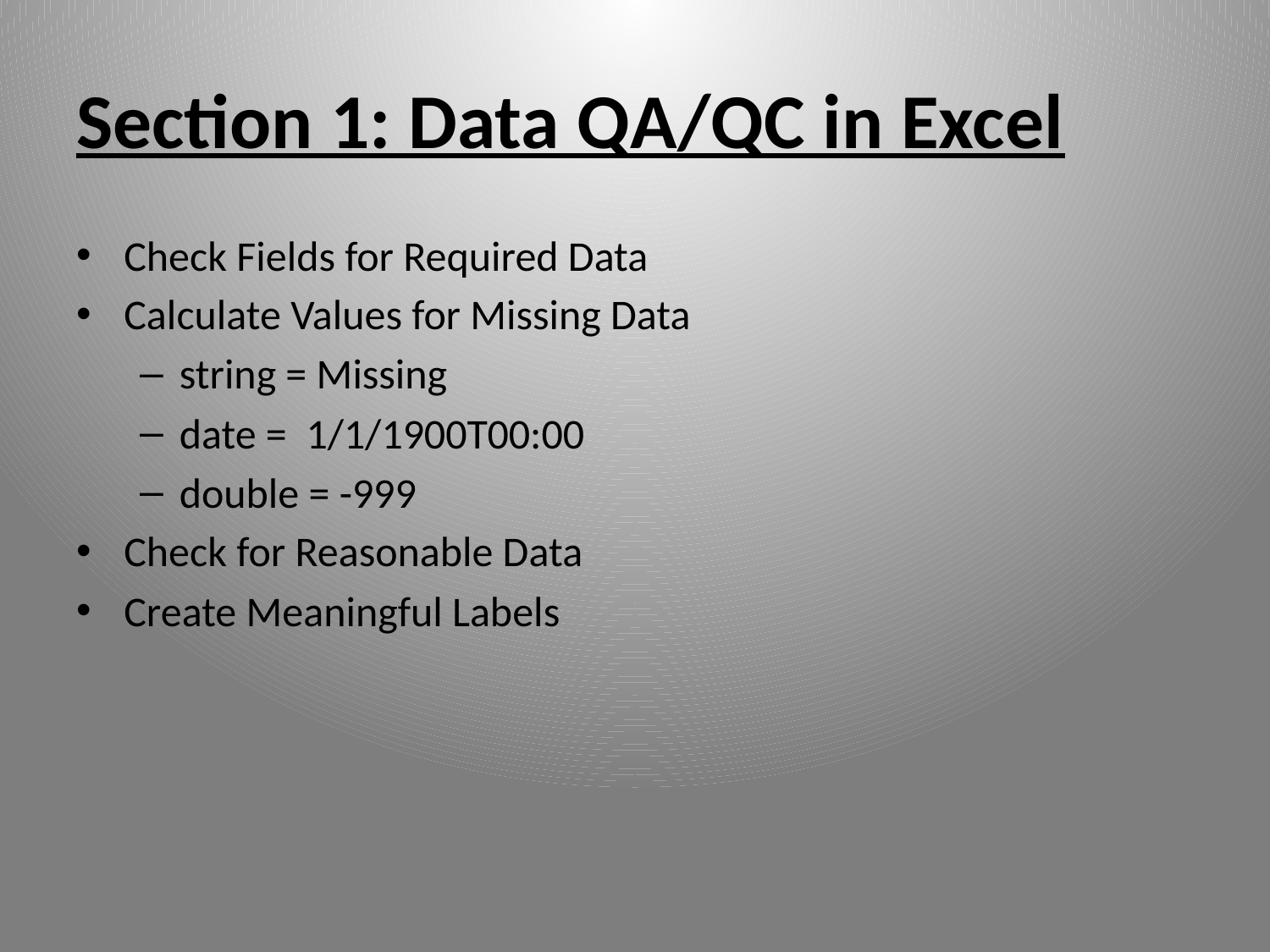

# Section 1: Data QA/QC in Excel
Check Fields for Required Data
Calculate Values for Missing Data
string = Missing
date =  1/1/1900T00:00
double = -999
Check for Reasonable Data
Create Meaningful Labels